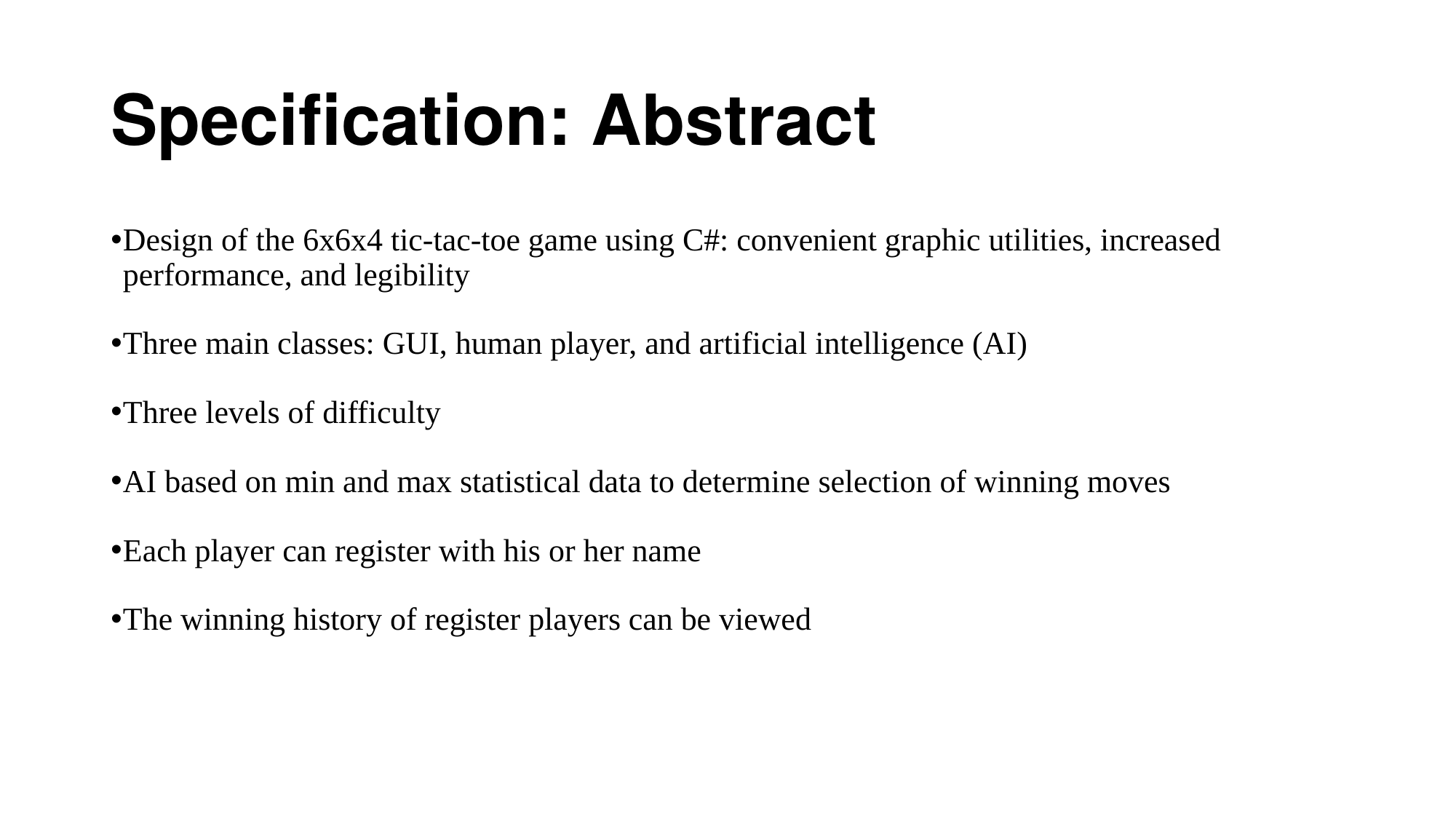

# Specification: Abstract
Design of the 6x6x4 tic-tac-toe game using C#: convenient graphic utilities, increased performance, and legibility

Three main classes: GUI, human player, and artificial intelligence (AI)

Three levels of difficulty

AI based on min and max statistical data to determine selection of winning moves

Each player can register with his or her name

The winning history of register players can be viewed